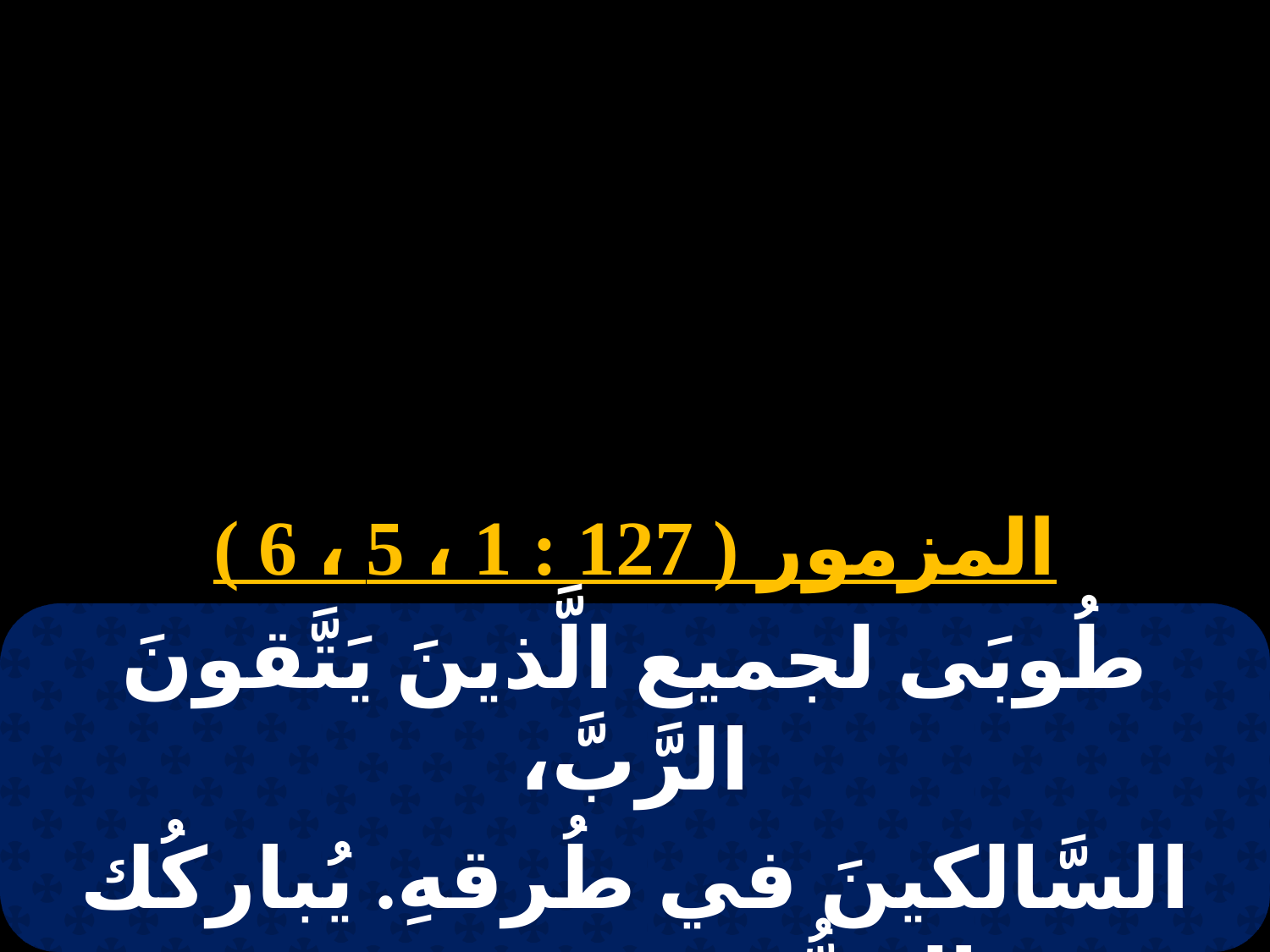

# 2 أبيب
المزمور ( 127 : 1 ، 5 ، 6 )
طُوبَى لجميع الَّذينَ يَتَّقونَ الرَّبَّ،
السَّالكينَ في طُرقهِ. يُباركُك الربُّ مِن صهيونَ.
وتُبصرُ خيرات أورشليمَ جميعَ أيام حياتِك.